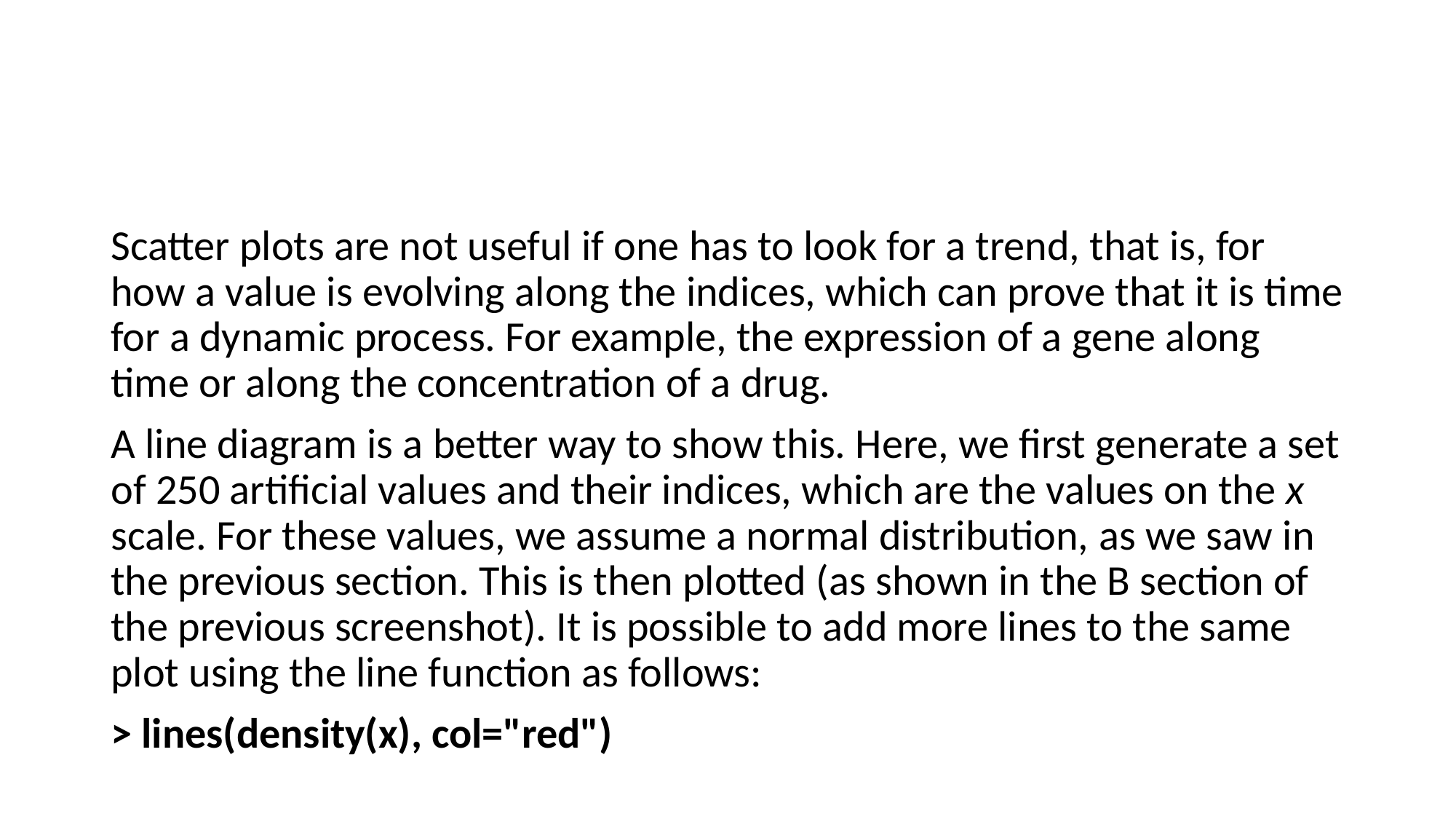

#
Scatter plots are not useful if one has to look for a trend, that is, for how a value is evolving along the indices, which can prove that it is time for a dynamic process. For example, the expression of a gene along time or along the concentration of a drug.
A line diagram is a better way to show this. Here, we first generate a set of 250 artificial values and their indices, which are the values on the x scale. For these values, we assume a normal distribution, as we saw in the previous section. This is then plotted (as shown in the B section of the previous screenshot). It is possible to add more lines to the same plot using the line function as follows:
> lines(density(x), col="red")